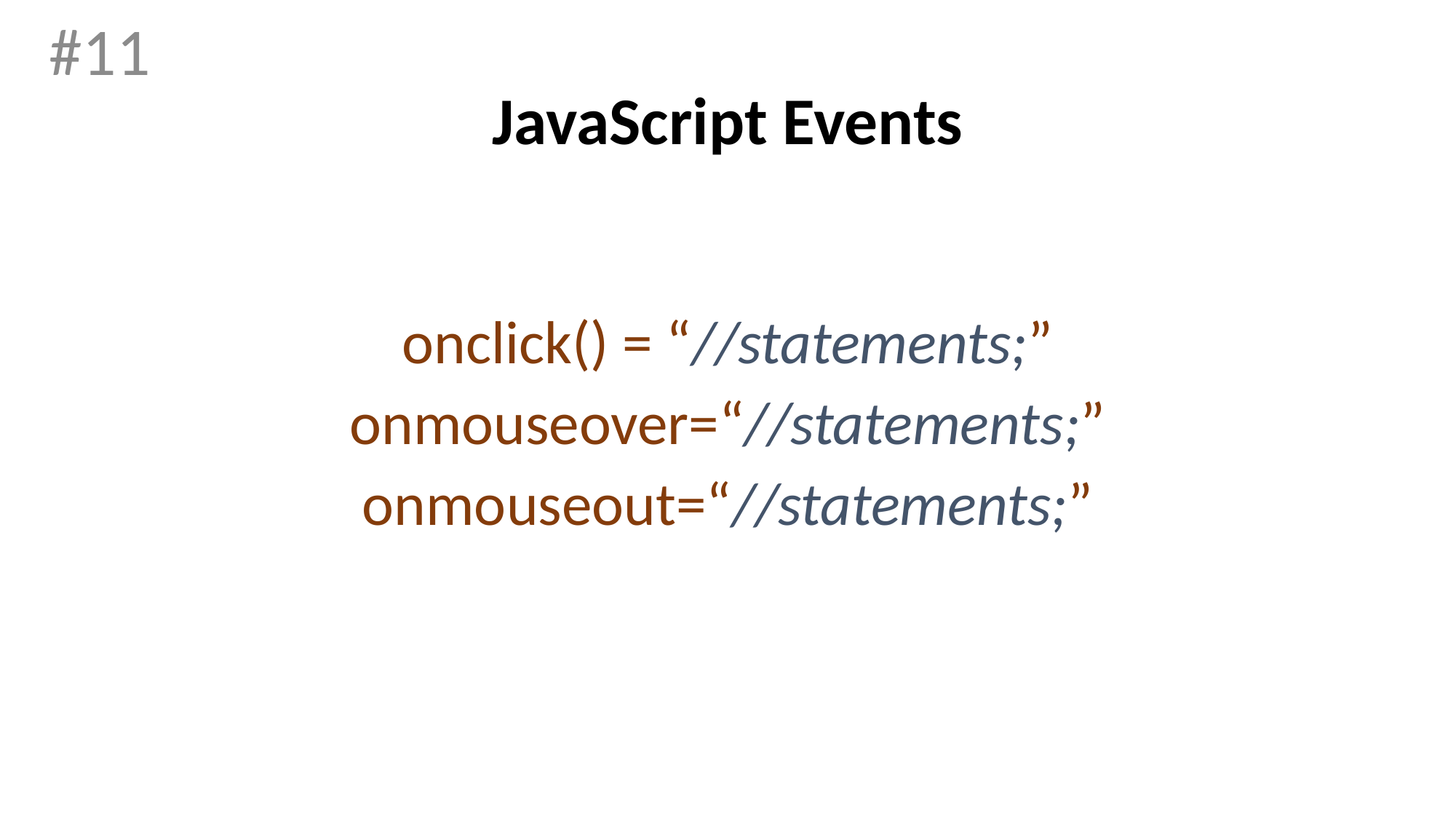

#11
# JavaScript Events

onclick() = “//statements;”
onmouseover=“//statements;”
onmouseout=“//statements;”